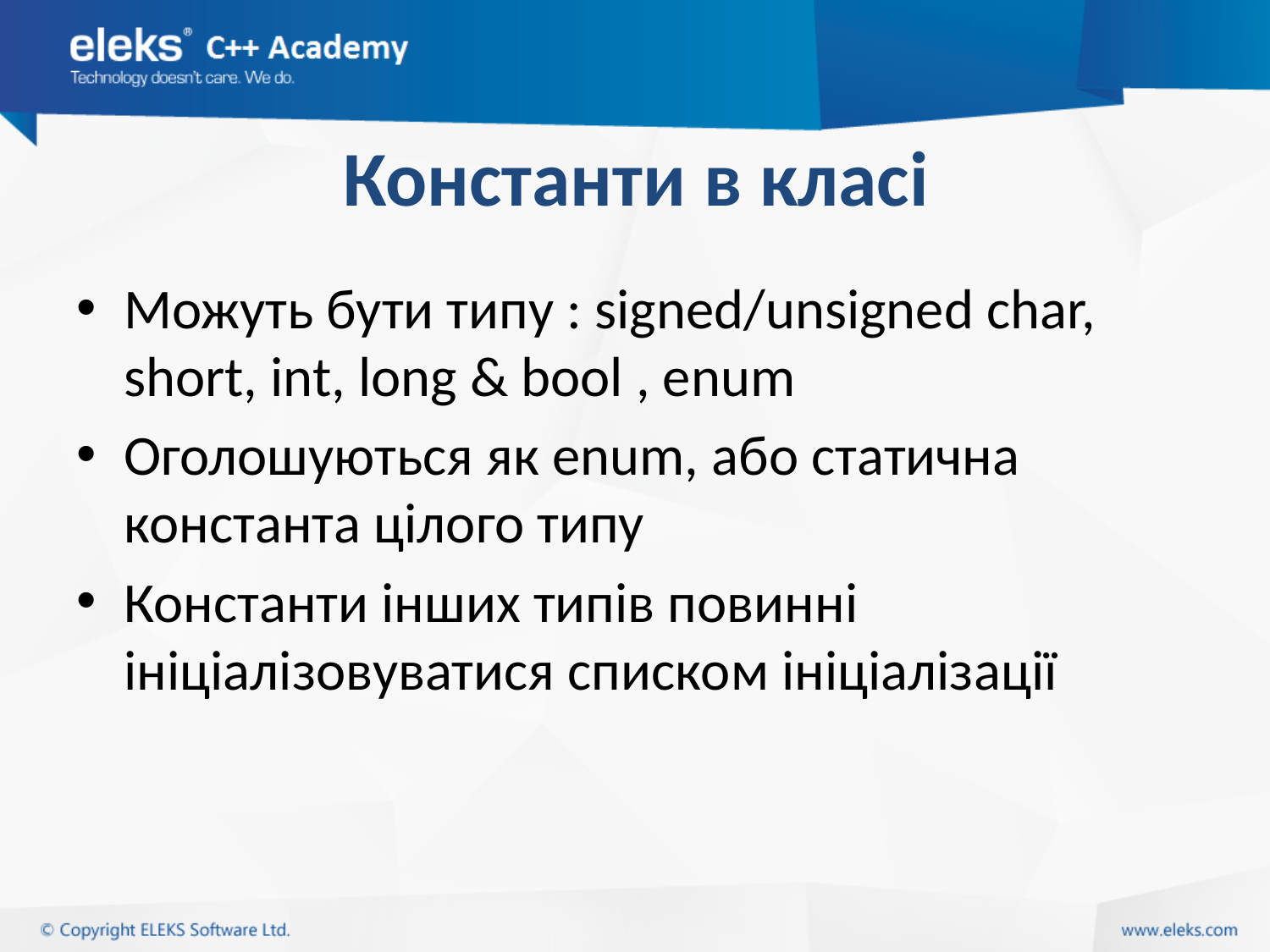

# Константи в класі
Можуть бути типу : signed/unsigned char, short, int, long & bool , enum
Оголошуються як enum, або статична константа цілого типу
Константи інших типів повинні ініціалізовуватися списком ініціалізації